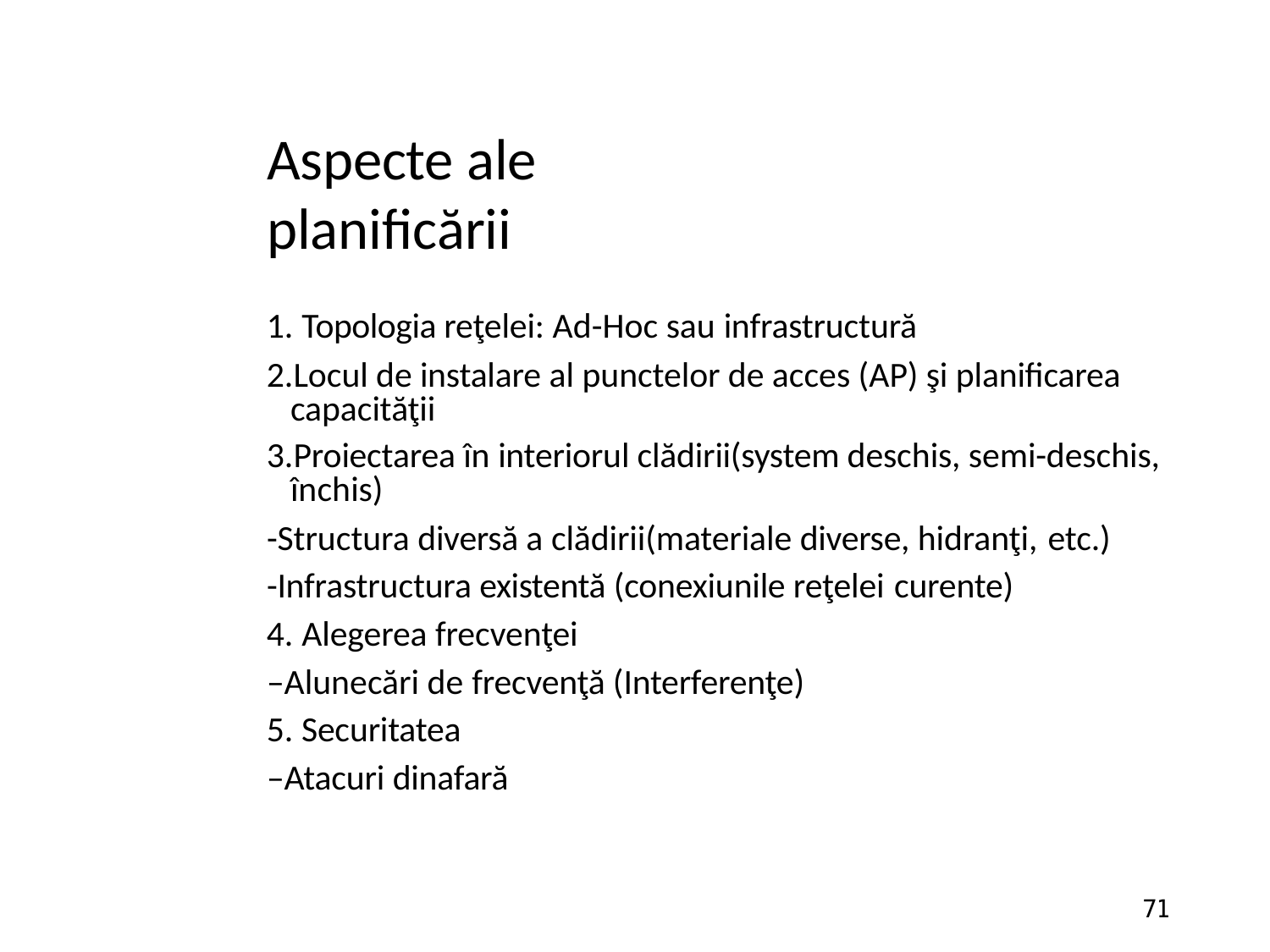

# Aspecte ale planificării
Topologia reţelei: Ad-Hoc sau infrastructură
Locul de instalare al punctelor de acces (AP) şi planificarea  capacităţii
Proiectarea în interiorul clădirii(system deschis, semi-deschis,  închis)
-Structura diversă a clădirii(materiale diverse, hidranţi, etc.)
-Infrastructura existentă (conexiunile reţelei curente)
Alegerea frecvenţei
–Alunecări de frecvenţă (Interferenţe)
Securitatea
–Atacuri dinafară
71